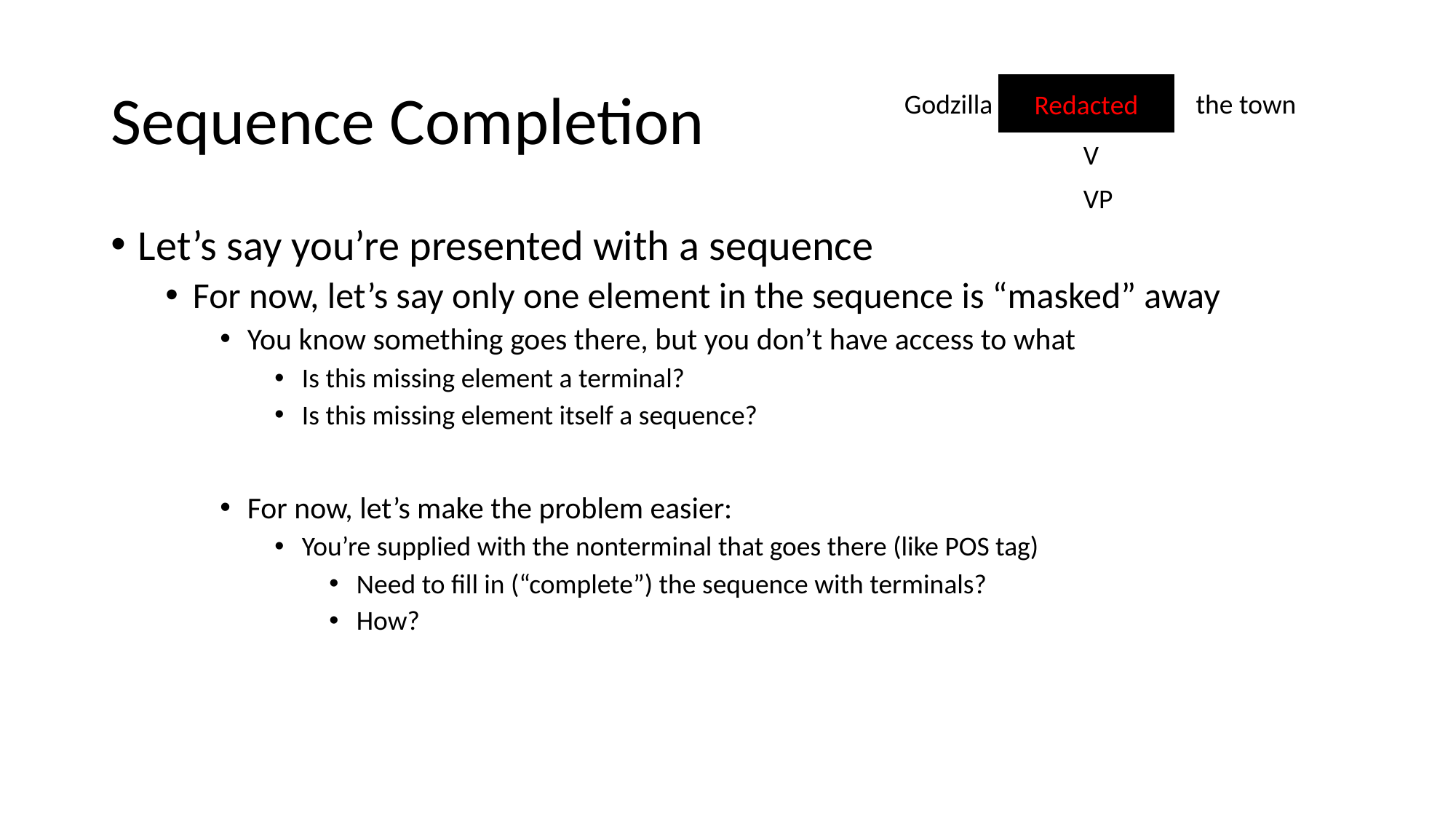

# Sequence Completion
Redacted
Godzilla
the town
V
VP
Let’s say you’re presented with a sequence
For now, let’s say only one element in the sequence is “masked” away
You know something goes there, but you don’t have access to what
Is this missing element a terminal?
Is this missing element itself a sequence?

For now, let’s make the problem easier:
You’re supplied with the nonterminal that goes there (like POS tag)
Need to fill in (“complete”) the sequence with terminals?
How?